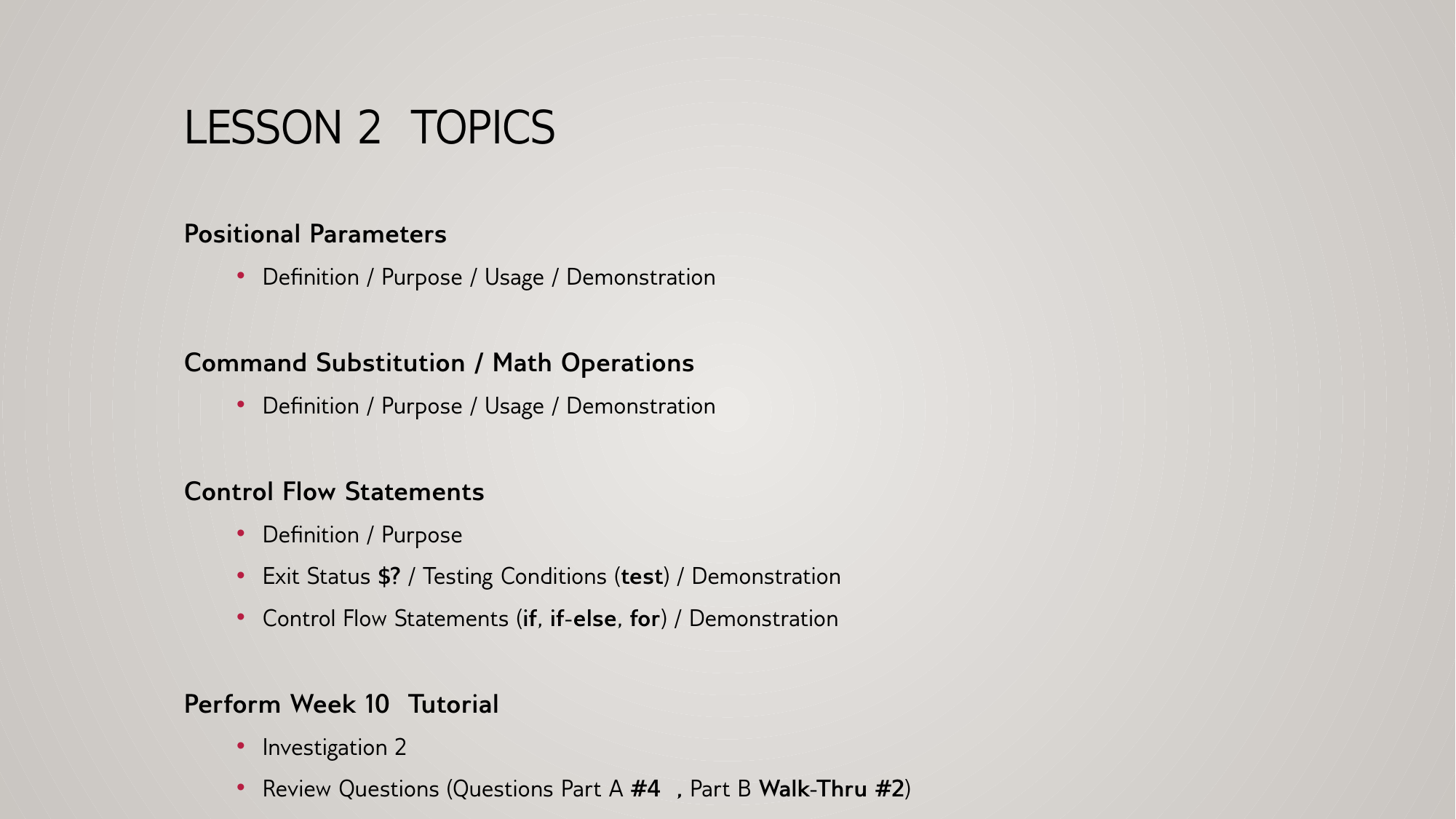

# Lesson 2  topics
Positional Parameters
Definition / Purpose / Usage / Demonstration
Command Substitution / Math Operations
Definition / Purpose / Usage / Demonstration
Control Flow Statements
Definition / Purpose
Exit Status $? / Testing Conditions (test) / Demonstration
Control Flow Statements (if, if-else, for) / Demonstration
Perform Week 10  Tutorial
Investigation 2
Review Questions (Questions Part A #4  , Part B Walk-Thru #2)